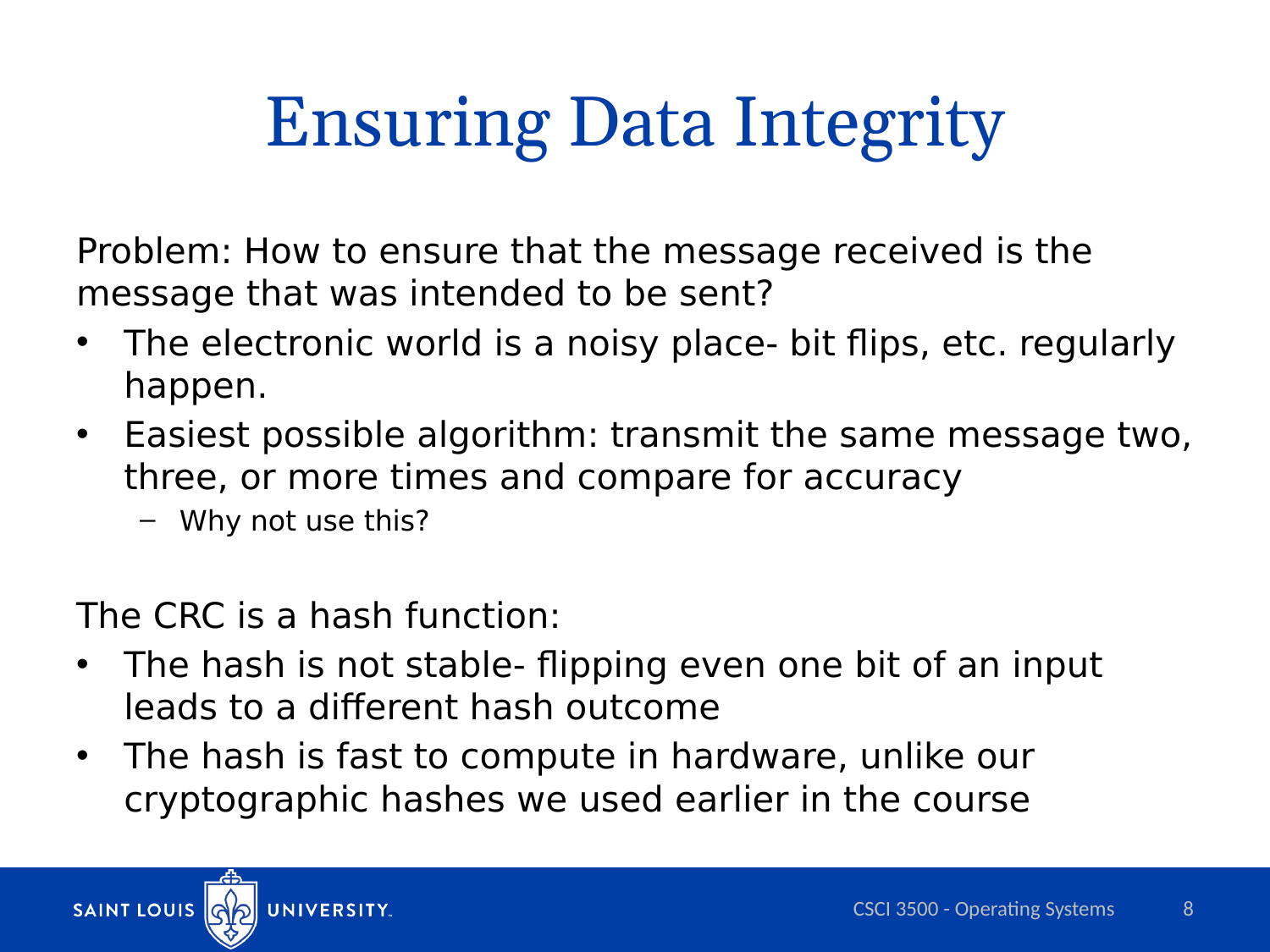

# Ensuring Data Integrity
Problem: How to ensure that the message received is the message that was intended to be sent?
The electronic world is a noisy place- bit flips, etc. regularly happen.
Easiest possible algorithm: transmit the same message two, three, or more times and compare for accuracy
Why not use this?

The CRC is a hash function:
The hash is not stable- flipping even one bit of an input leads to a different hash outcome
The hash is fast to compute in hardware, unlike our cryptographic hashes we used earlier in the course
CSCI 3500 - Operating Systems
8